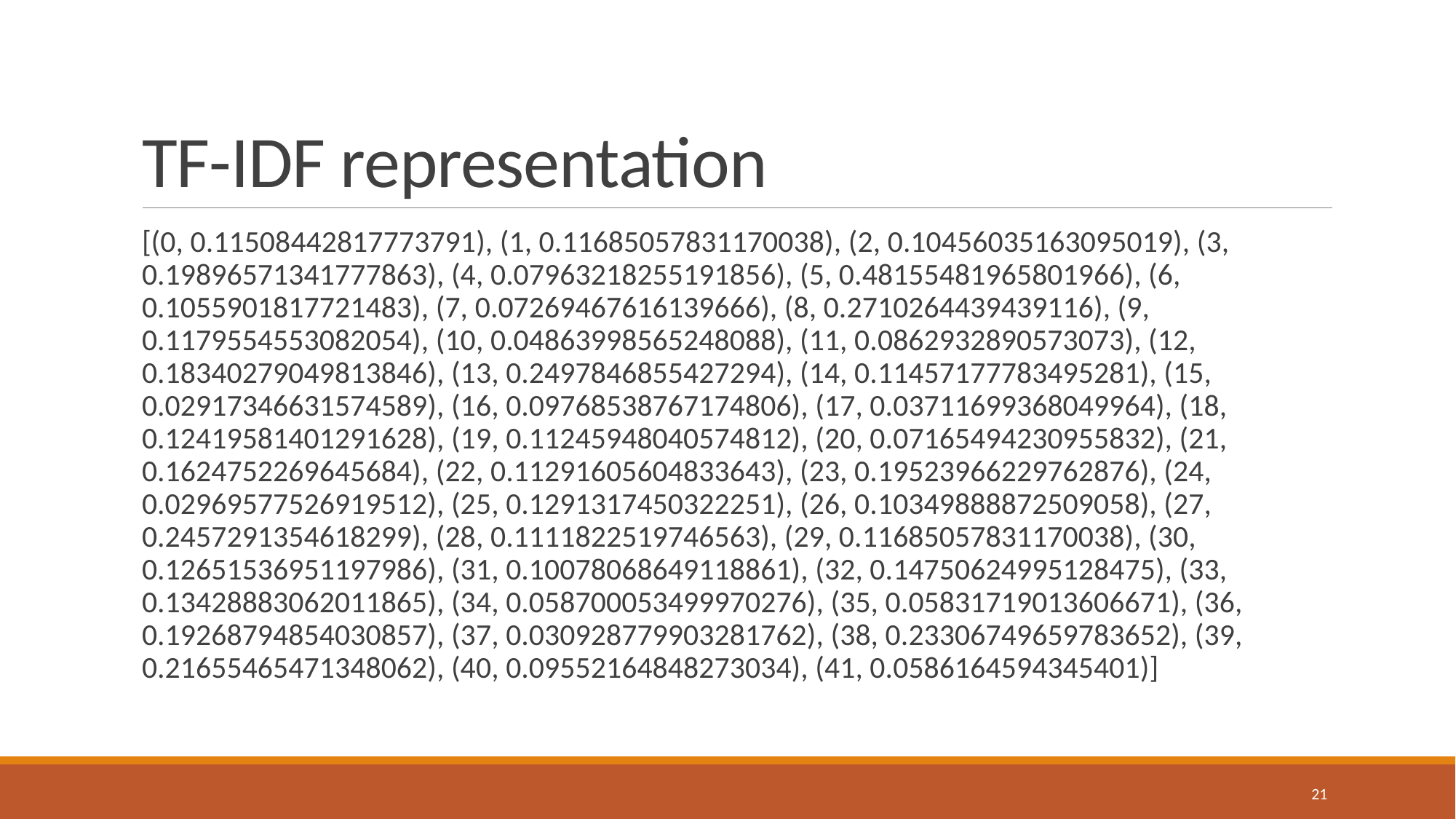

# TF-IDF representation
[(0, 0.11508442817773791), (1, 0.11685057831170038), (2, 0.10456035163095019), (3, 0.19896571341777863), (4, 0.07963218255191856), (5, 0.48155481965801966), (6, 0.1055901817721483), (7, 0.07269467616139666), (8, 0.2710264439439116), (9, 0.1179554553082054), (10, 0.04863998565248088), (11, 0.0862932890573073), (12, 0.18340279049813846), (13, 0.2497846855427294), (14, 0.11457177783495281), (15, 0.02917346631574589), (16, 0.09768538767174806), (17, 0.03711699368049964), (18, 0.12419581401291628), (19, 0.11245948040574812), (20, 0.07165494230955832), (21, 0.1624752269645684), (22, 0.11291605604833643), (23, 0.19523966229762876), (24, 0.02969577526919512), (25, 0.1291317450322251), (26, 0.10349888872509058), (27, 0.2457291354618299), (28, 0.1111822519746563), (29, 0.11685057831170038), (30, 0.12651536951197986), (31, 0.10078068649118861), (32, 0.14750624995128475), (33, 0.13428883062011865), (34, 0.058700053499970276), (35, 0.05831719013606671), (36, 0.19268794854030857), (37, 0.030928779903281762), (38, 0.23306749659783652), (39, 0.21655465471348062), (40, 0.09552164848273034), (41, 0.0586164594345401)]

21